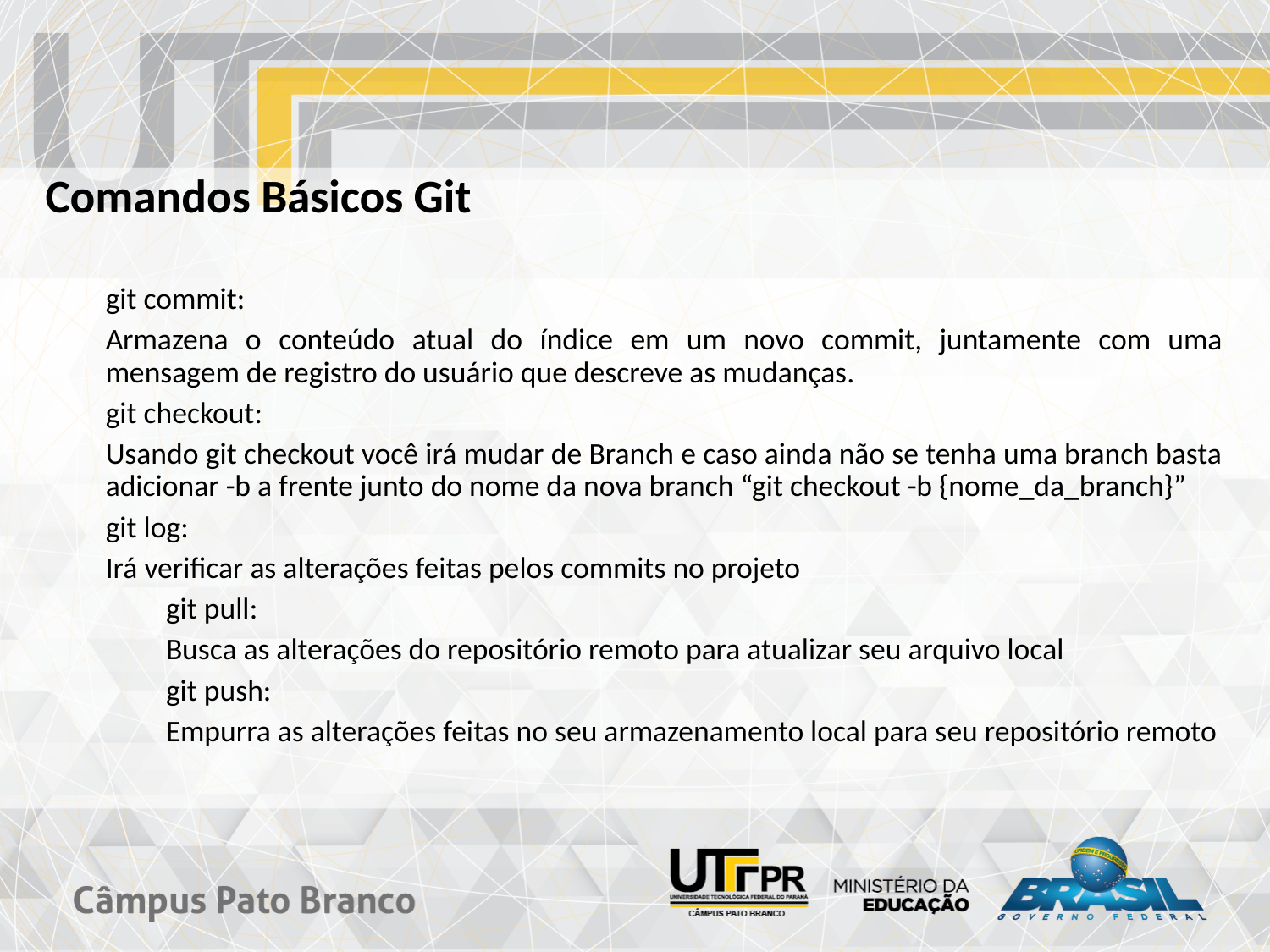

Comandos Básicos Git

git commit:
Armazena o conteúdo atual do índice em um novo commit, juntamente com uma mensagem de registro do usuário que descreve as mudanças.
git checkout:
Usando git checkout você irá mudar de Branch e caso ainda não se tenha uma branch basta adicionar -b a frente junto do nome da nova branch “git checkout -b {nome_da_branch}”
git log:
Irá verificar as alterações feitas pelos commits no projeto
	git pull:
	Busca as alterações do repositório remoto para atualizar seu arquivo local
	git push:
	Empurra as alterações feitas no seu armazenamento local para seu repositório remoto